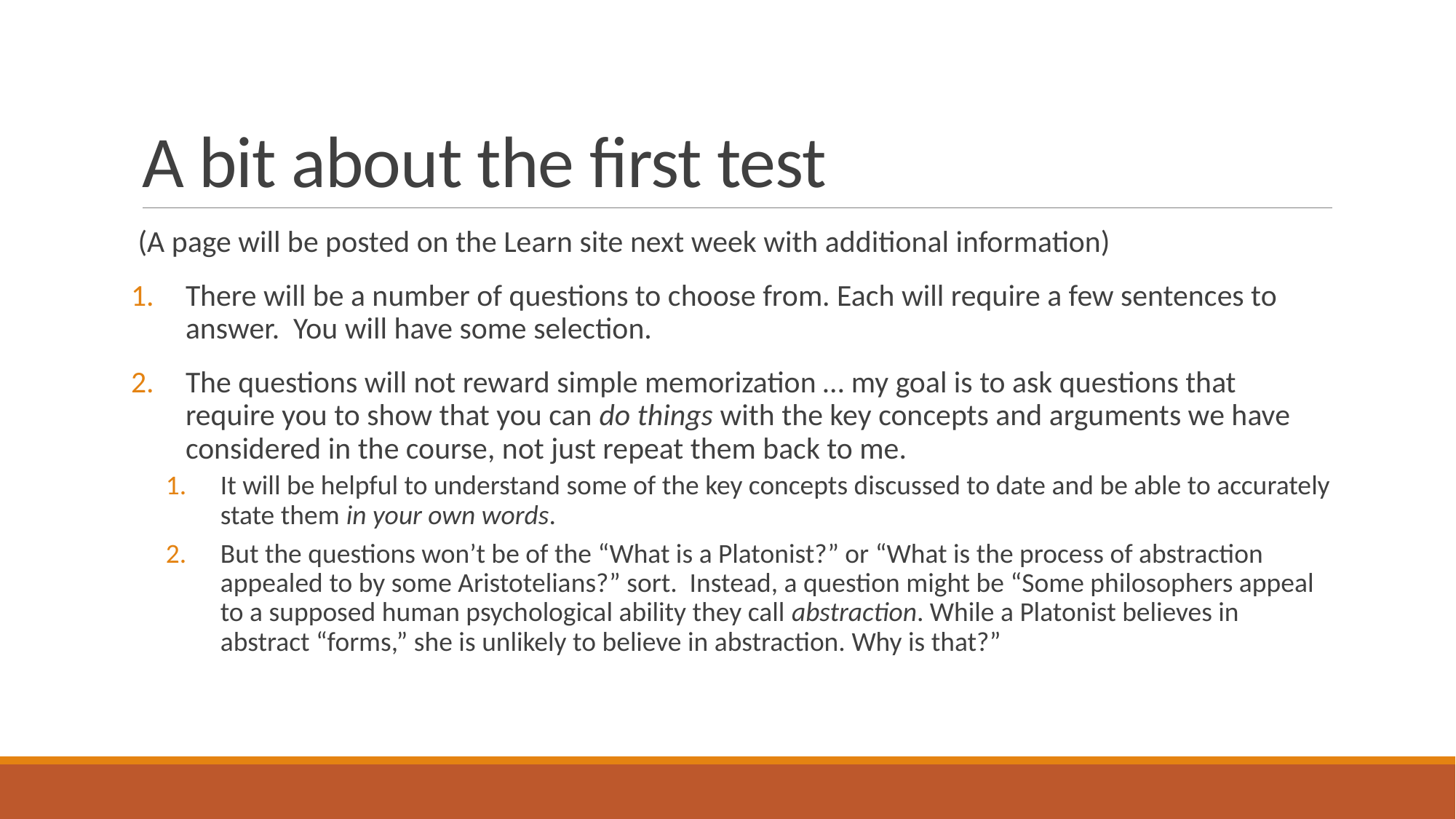

# A bit about the first test
 (A page will be posted on the Learn site next week with additional information)
There will be a number of questions to choose from. Each will require a few sentences to answer.  You will have some selection.
The questions will not reward simple memorization … my goal is to ask questions that require you to show that you can do things with the key concepts and arguments we have considered in the course, not just repeat them back to me.
It will be helpful to understand some of the key concepts discussed to date and be able to accurately state them in your own words.
But the questions won’t be of the “What is a Platonist?” or “What is the process of abstraction appealed to by some Aristotelians?” sort.  Instead, a question might be “Some philosophers appeal to a supposed human psychological ability they call abstraction. While a Platonist believes in abstract “forms,” she is unlikely to believe in abstraction. Why is that?”